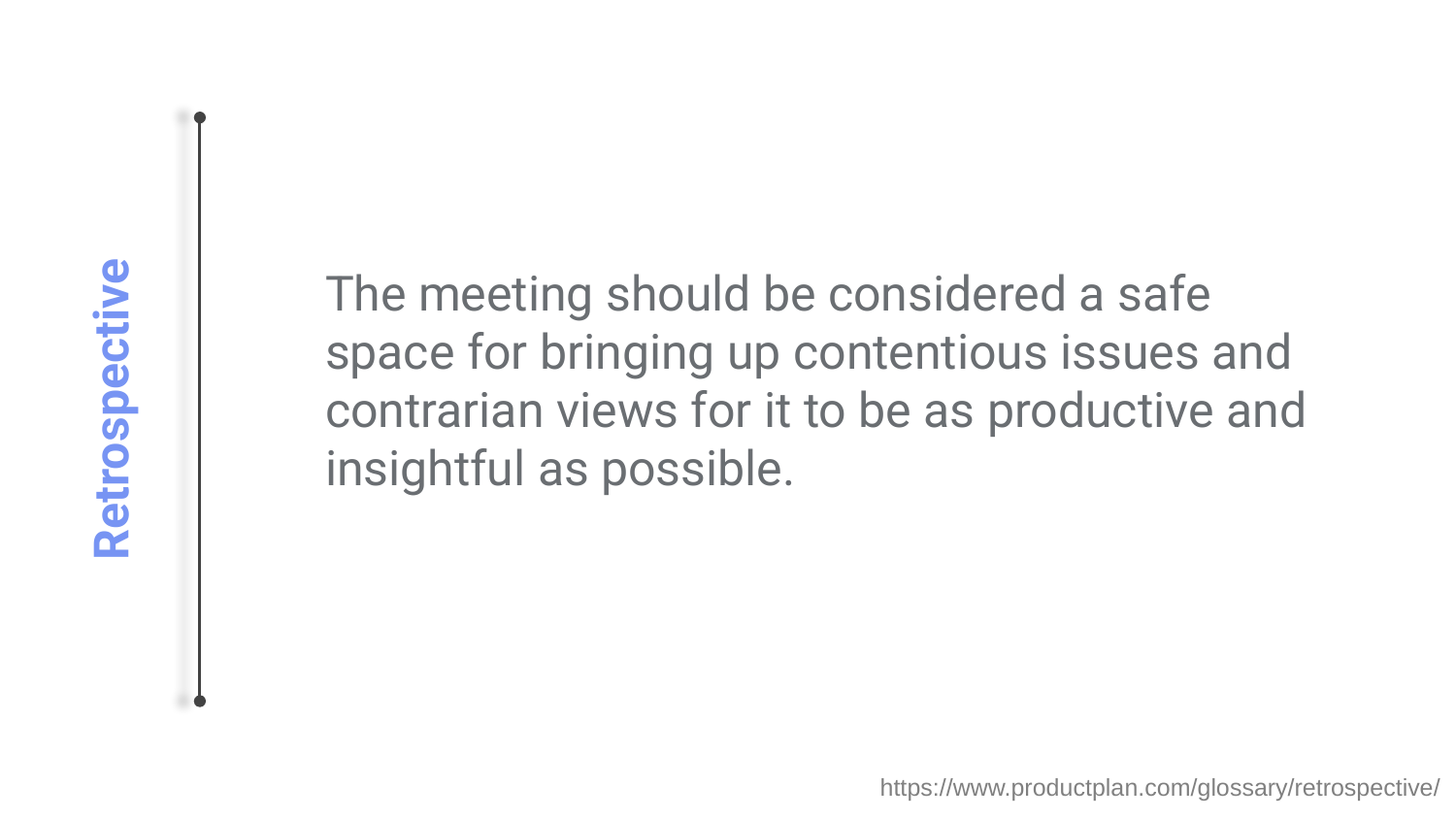

The meeting should be considered a safe space for bringing up contentious issues and contrarian views for it to be as productive and insightful as possible.
Retrospective
https://www.productplan.com/glossary/retrospective/